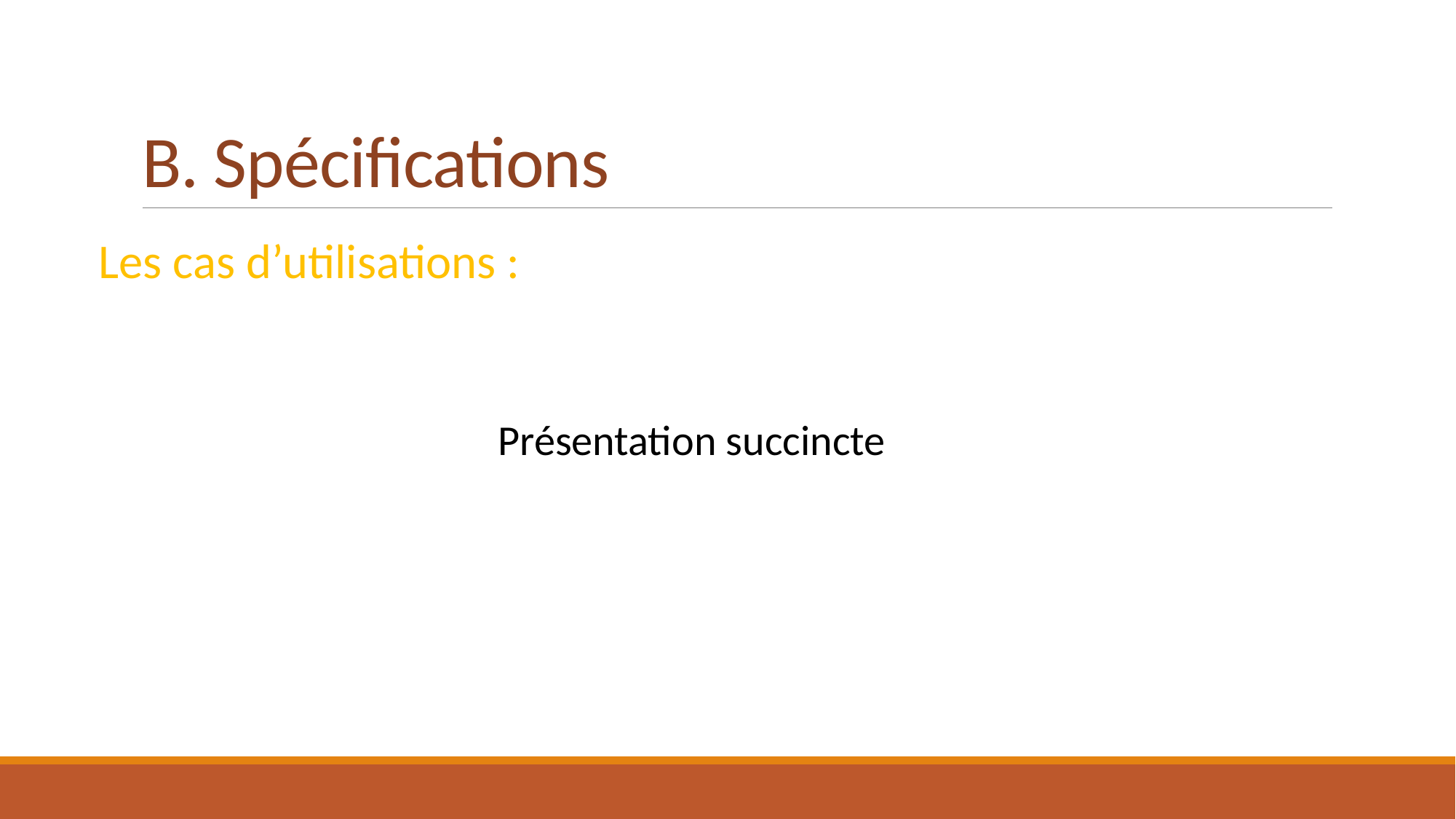

# B. Spécifications
Les cas d’utilisations :

Présentation succincte